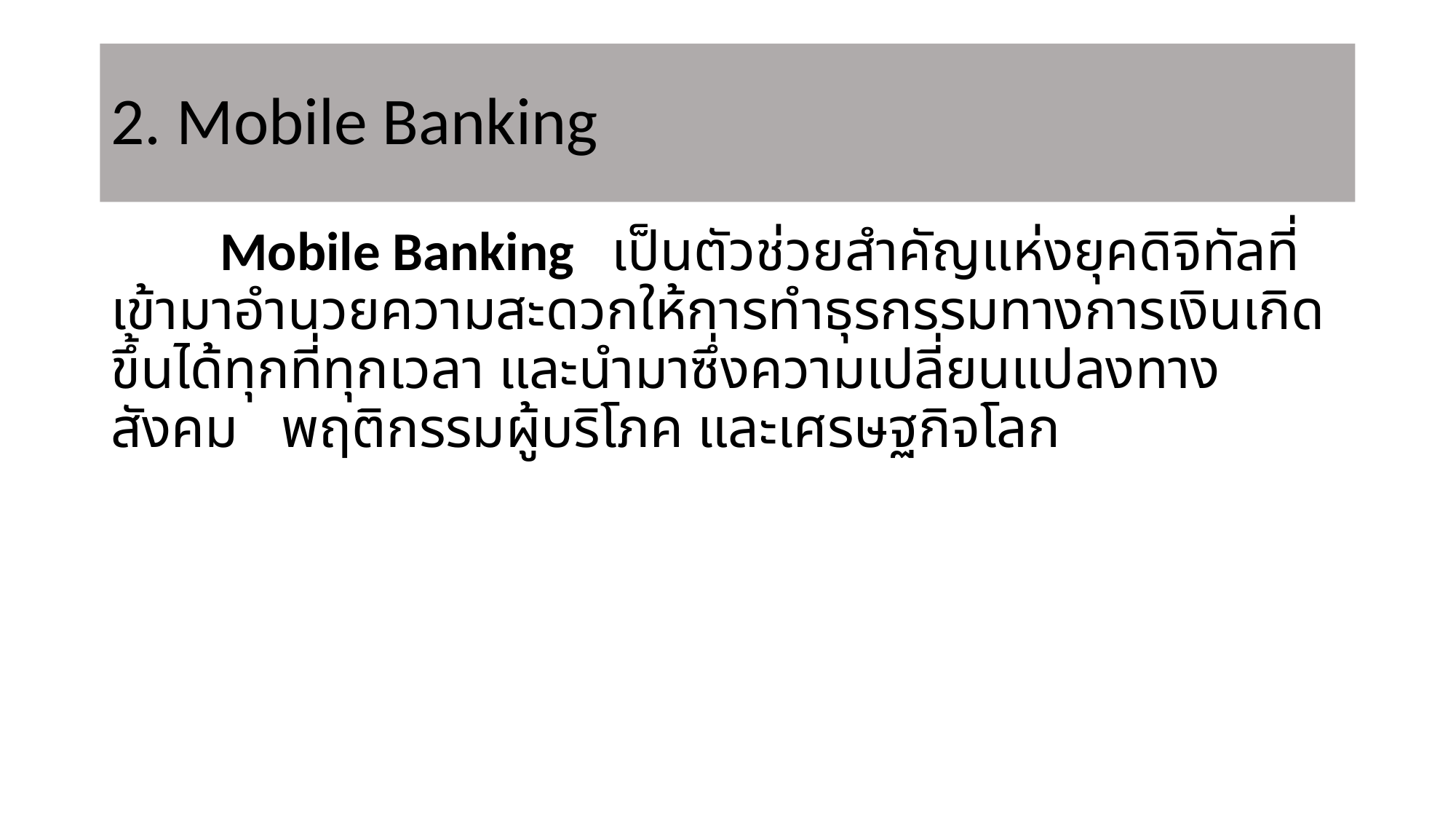

# 2. Mobile Banking
	Mobile Banking   เป็นตัวช่วยสำคัญแห่งยุคดิจิทัลที่เข้ามาอำนวยความสะดวกให้การทำธุรกรรมทางการเงินเกิดขึ้นได้ทุกที่ทุกเวลา และนำมาซึ่งความเปลี่ยนแปลงทางสังคม   พฤติกรรมผู้บริโภค และเศรษฐกิจโลก